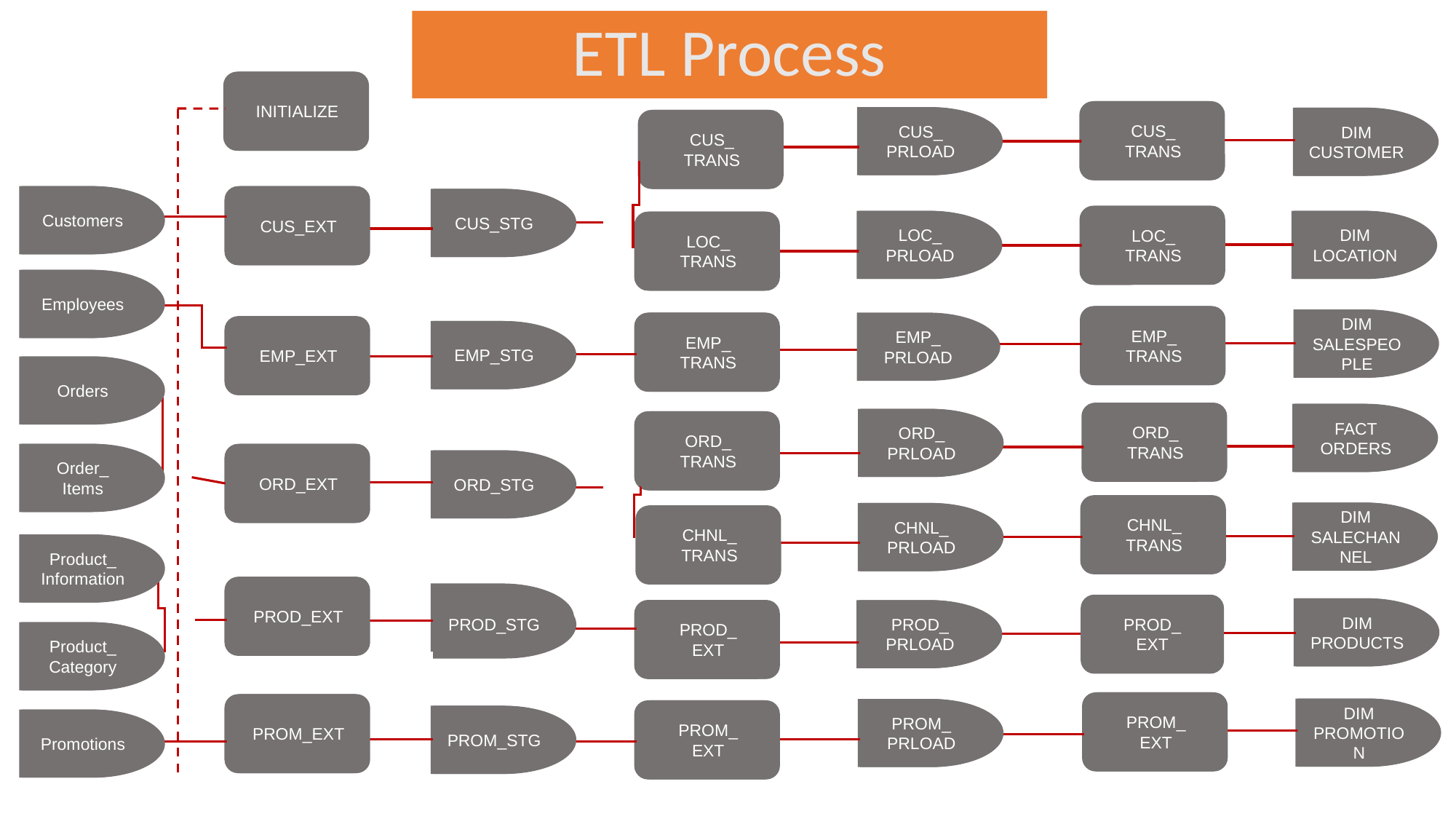

# ETL Process
INITIALIZE
CUS_
TRANS
CUS_
PRLOAD
DIM
CUSTOMER
CUS_
TRANS
Customers
CUS_EXT
CUS_STG
LOC_
TRANS
LOC_
PRLOAD
DIM
LOCATION
LOC_
TRANS
Employees
EMP_
TRANS
DIM
SALESPEOPLE
EMP_
TRANS
EMP_
PRLOAD
EMP_EXT
EMP_STG
Orders
ORD_
TRANS
FACT
ORDERS
ORD_
PRLOAD
ORD_
TRANS
Order_
Items
ORD_EXT
ORD_STG
CHNL_
TRANS
DIM
SALECHANNEL
CHNL_
PRLOAD
CHNL_
TRANS
Product_
Information
PROD_EXT
PROD_STG
PROD_
EXT
DIM
PRODUCTS
PROD_
EXT
PROD_
PRLOAD
Product_
Category
PROM_
EXT
PROM_EXT
DIM
PROMOTION
PROM_
PRLOAD
PROM_
EXT
PROM_STG
Promotions
INITIALIZE
CUS_
TRANS
CUS_
PRLOAD
CUS_
PRLOAD
CUS_
TRANS
Customers
CUS_EXT
CUS_STG
LOC_
TRANS
LOC_
PRLOAD
LOC_
PRLOAD
LOC_
TRANS
Employees
EMP_
TRANS
EMP_
PRLOAD
EMP_
TRANS
EMP_EXT
EMP_STG
Orders
ORD_
TRANS
CHNL_
PRLOAD
CHNL_
PRLOAD
ORD_
TRANS
Order_
Items
ORD_EXT
ORD_STG
CHNL_
TRANS
PROD_
PRLOAD
PROD_
PRLOAD
CHNL_
TRANS
Product_
Information
PROD_EXT
PROD_STG
PROD_
PRLOAD
PROD_
EXT
PROD_
PRLOAD
Product_
Category
PROM_
EXT
PROM_EXT
PROM_
PRLOAD
PROM_
PRLOAD
PROM_
EXT
PROM_STG
Promotions